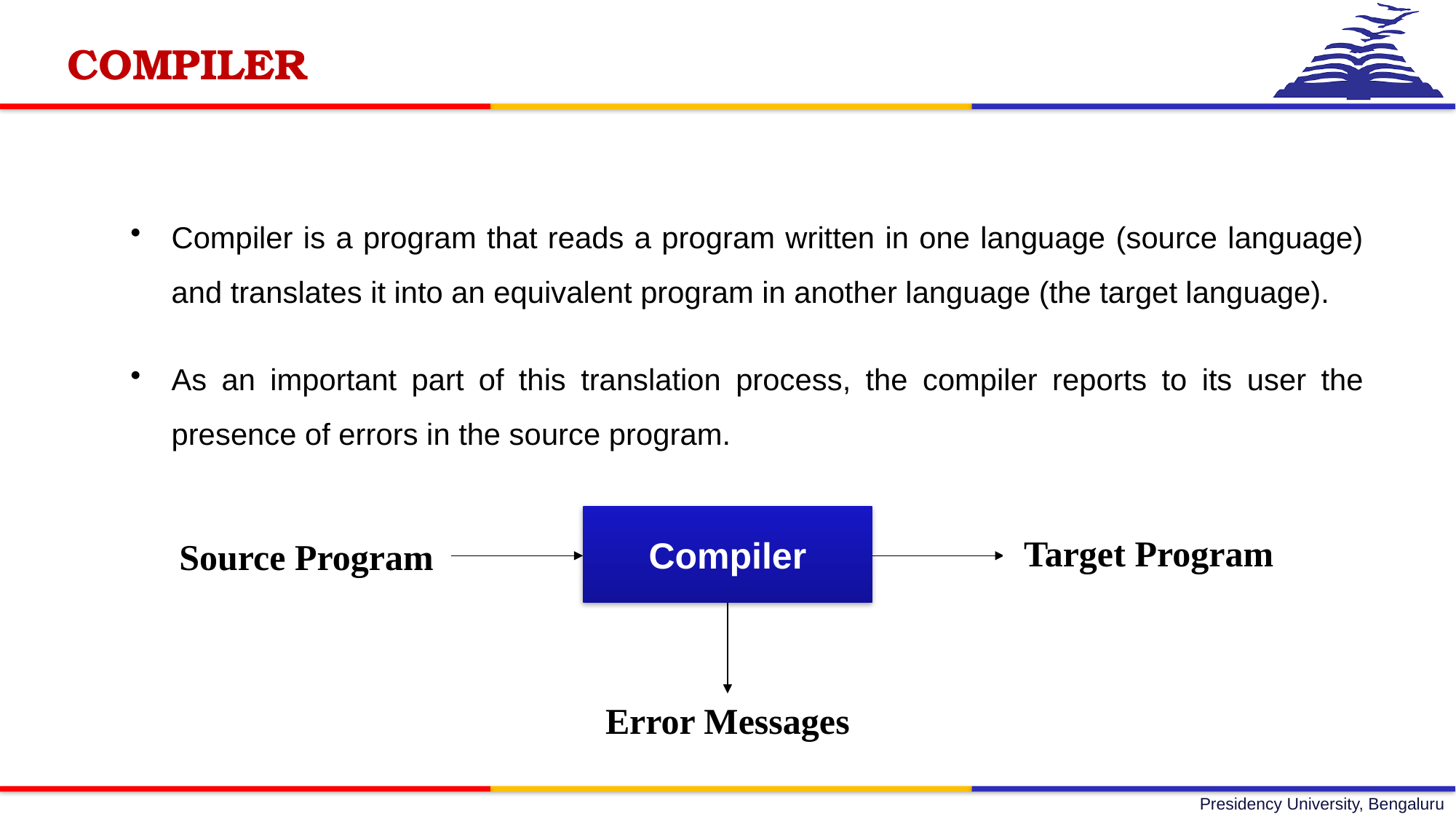

COMPILER
Compiler is a program that reads a program written in one language (source language) and translates it into an equivalent program in another language (the target language).

As an important part of this translation process, the compiler reports to its user the presence of errors in the source program.
Target Program
Compiler
Source Program
Error Messages